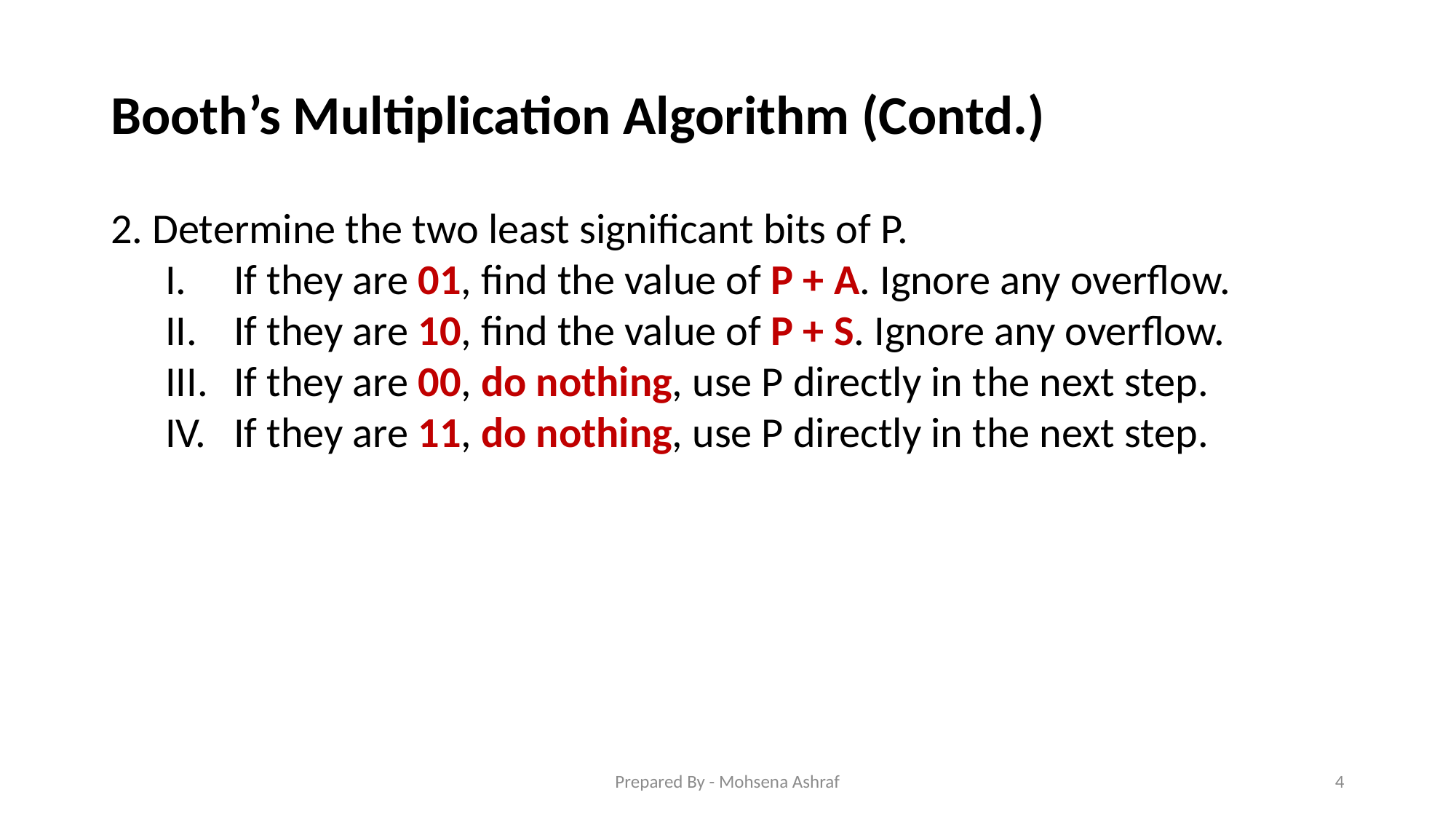

# Booth’s Multiplication Algorithm (Contd.)
2. Determine the two least significant bits of P.
If they are 01, find the value of P + A. Ignore any overflow.
If they are 10, find the value of P + S. Ignore any overflow.
If they are 00, do nothing, use P directly in the next step.
If they are 11, do nothing, use P directly in the next step.

Prepared By - Mohsena Ashraf
4